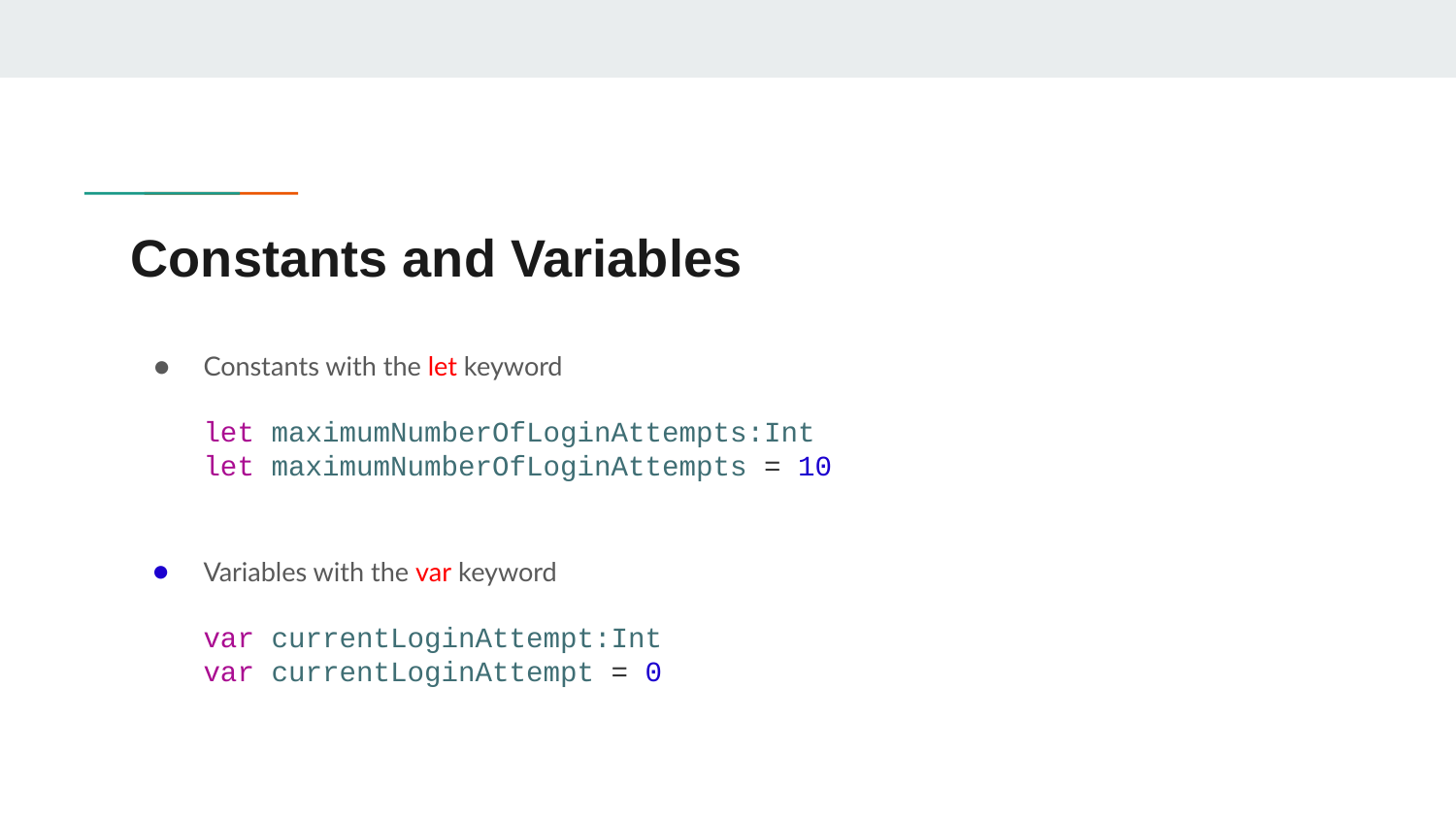

# Constants and Variables
Constants with the let keyword
let maximumNumberOfLoginAttempts:Int
let maximumNumberOfLoginAttempts = 10

Variables with the var keyword
var currentLoginAttempt:Int
var currentLoginAttempt = 0